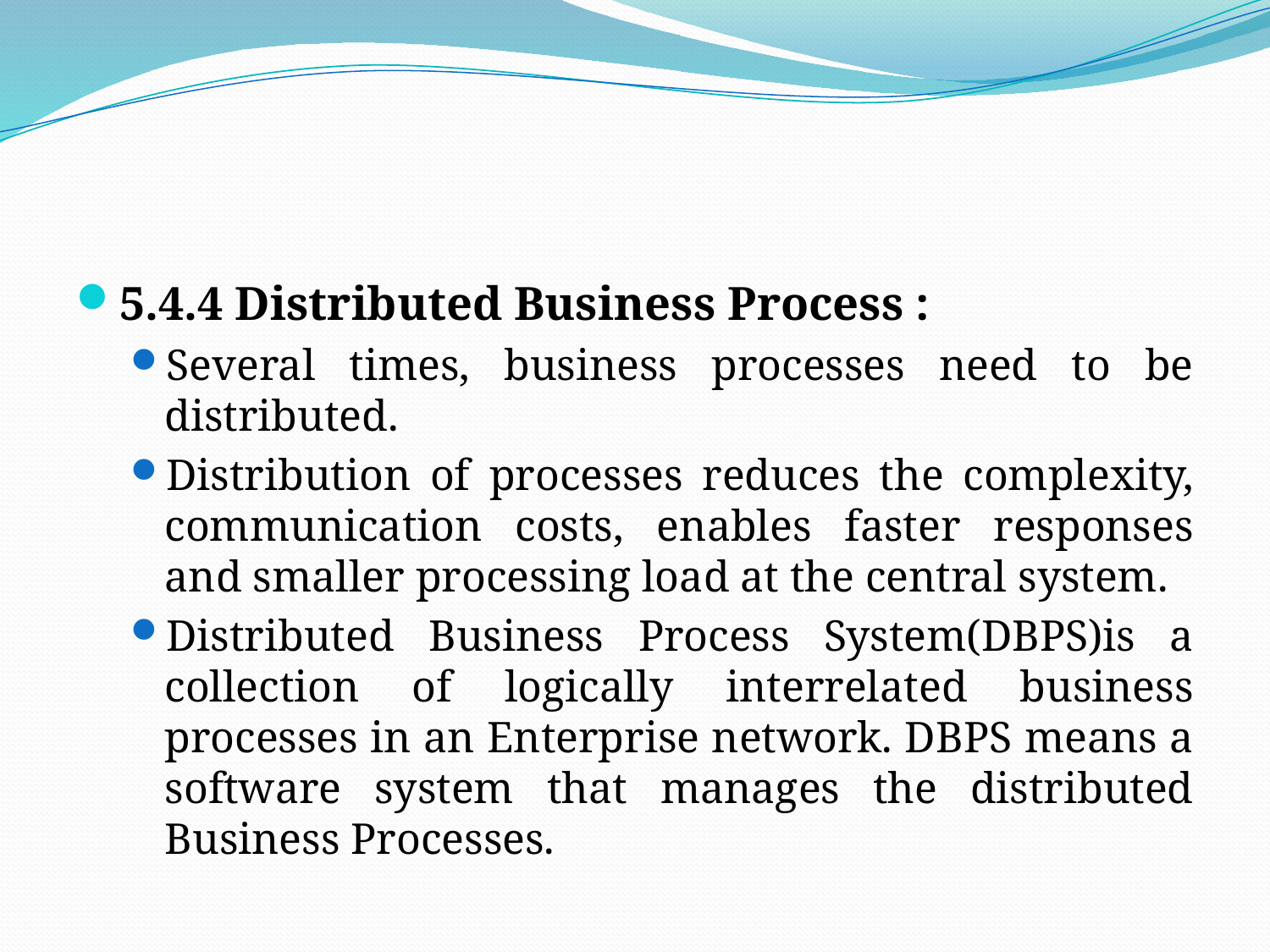

#
5.4.4 Distributed Business Process :
Several times, business processes need to be distributed.
Distribution of processes reduces the complexity, communication costs, enables faster responses and smaller processing load at the central system.
Distributed Business Process System(DBPS)is a collection of logically interrelated business processes in an Enterprise network. DBPS means a software system that manages the distributed Business Processes.